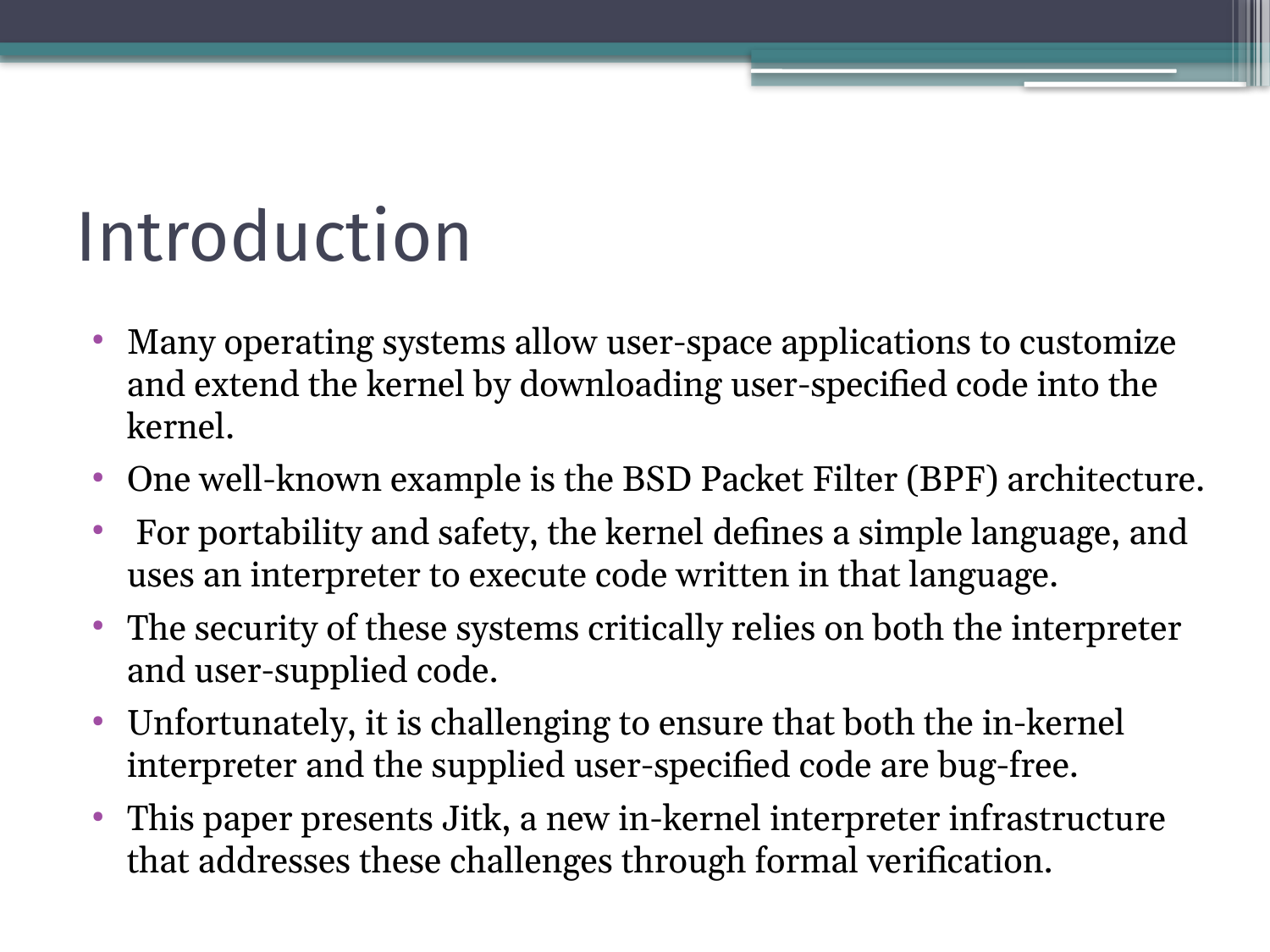

# Introduction
Many operating systems allow user-space applications to customize and extend the kernel by downloading user-specified code into the kernel.
One well-known example is the BSD Packet Filter (BPF) architecture.
 For portability and safety, the kernel defines a simple language, and uses an interpreter to execute code written in that language.
The security of these systems critically relies on both the interpreter and user-supplied code.
Unfortunately, it is challenging to ensure that both the in-kernel  interpreter and the supplied user-specified code are bug-free.
This paper presents Jitk, a new in-kernel interpreter infrastructure that addresses these challenges through formal verification.